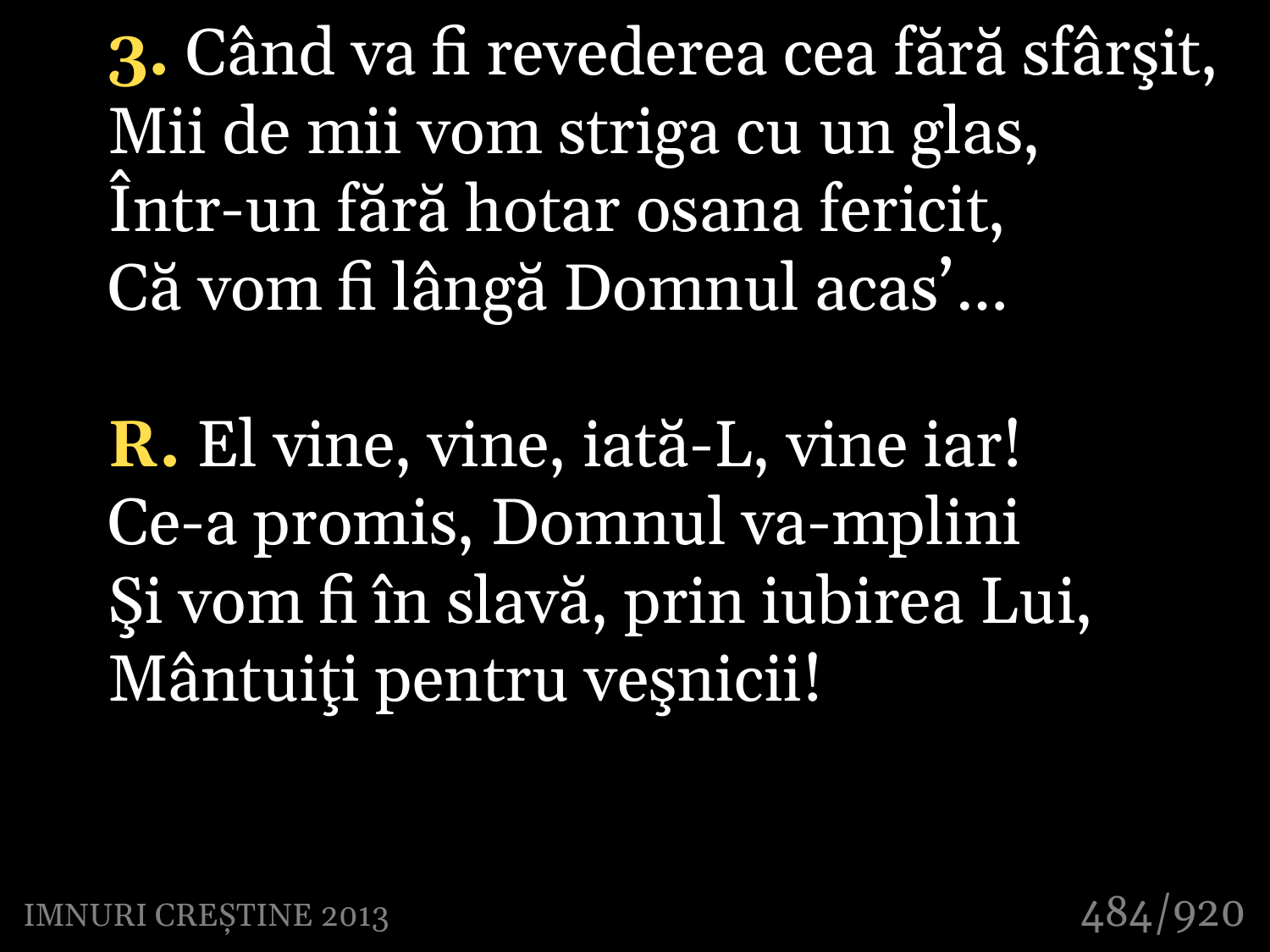

3. Când va fi revederea cea fără sfârşit,
Mii de mii vom striga cu un glas,
Într-un fără hotar osana fericit,
Că vom fi lângă Domnul acas’…

R. El vine, vine, iată-L, vine iar!
Ce-a promis, Domnul va-mplini
Şi vom fi în slavă, prin iubirea Lui,
Mântuiţi pentru veşnicii!
484/920
IMNURI CREȘTINE 2013